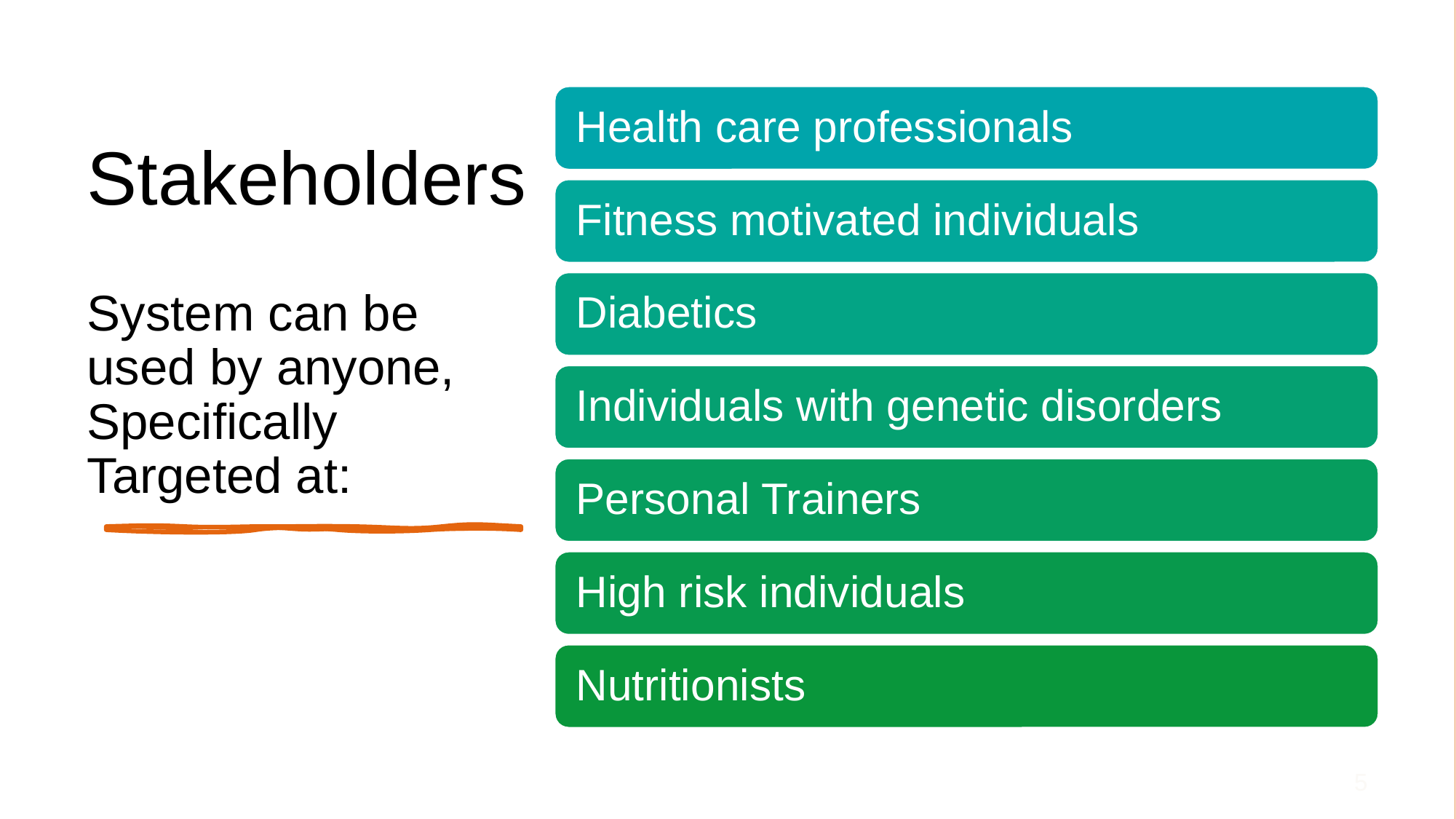

Health care professionals
Fitness motivated individuals
Diabetics
Individuals with genetic disorders
Personal Trainers
High risk individuals
Nutritionists
# Stakeholders System can be used by anyone, Specifically Targeted at:

5